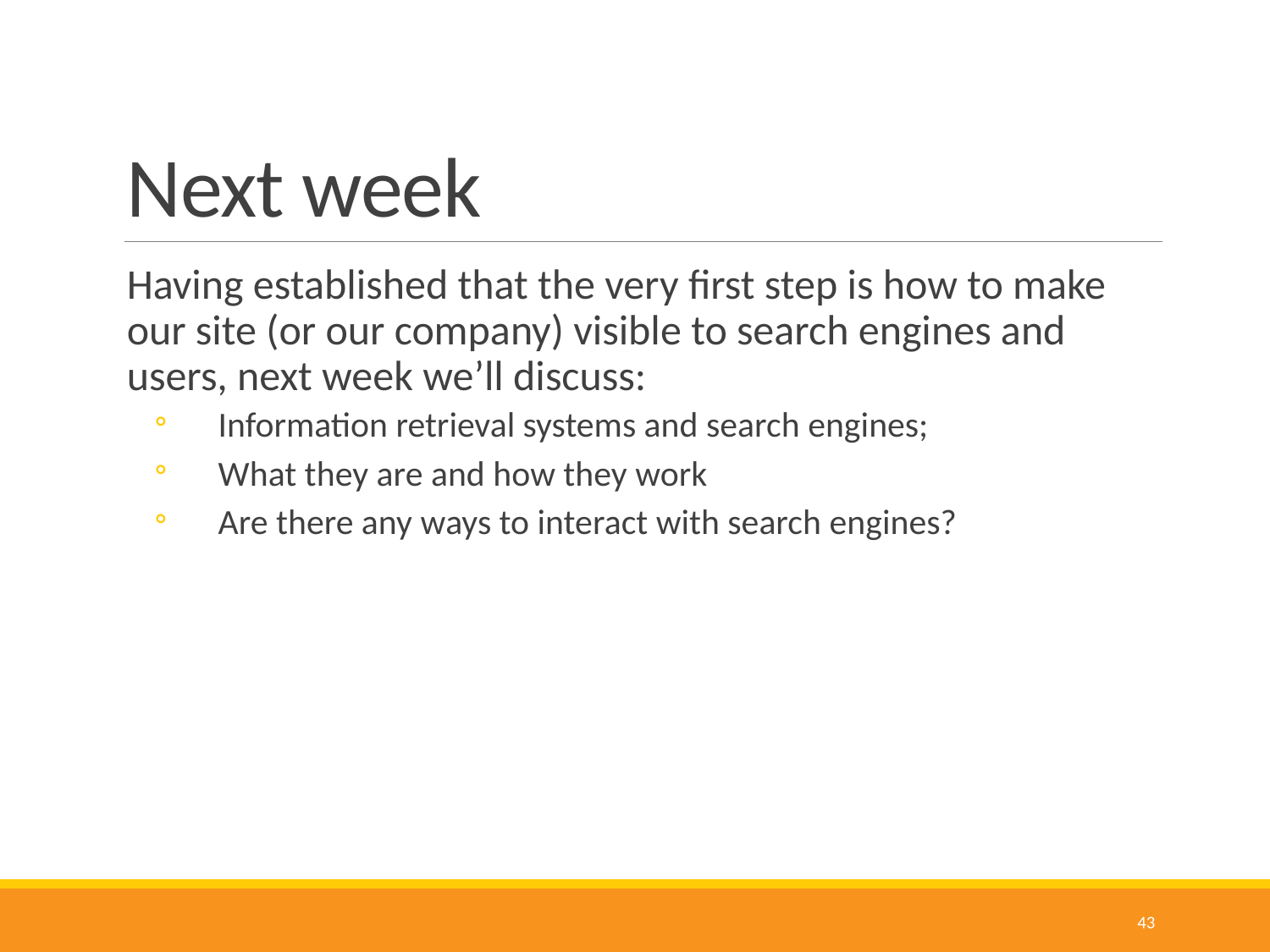

# Next week
Having established that the very first step is how to make our site (or our company) visible to search engines and users, next week we’ll discuss:
Information retrieval systems and search engines;
What they are and how they work
Are there any ways to interact with search engines?

43